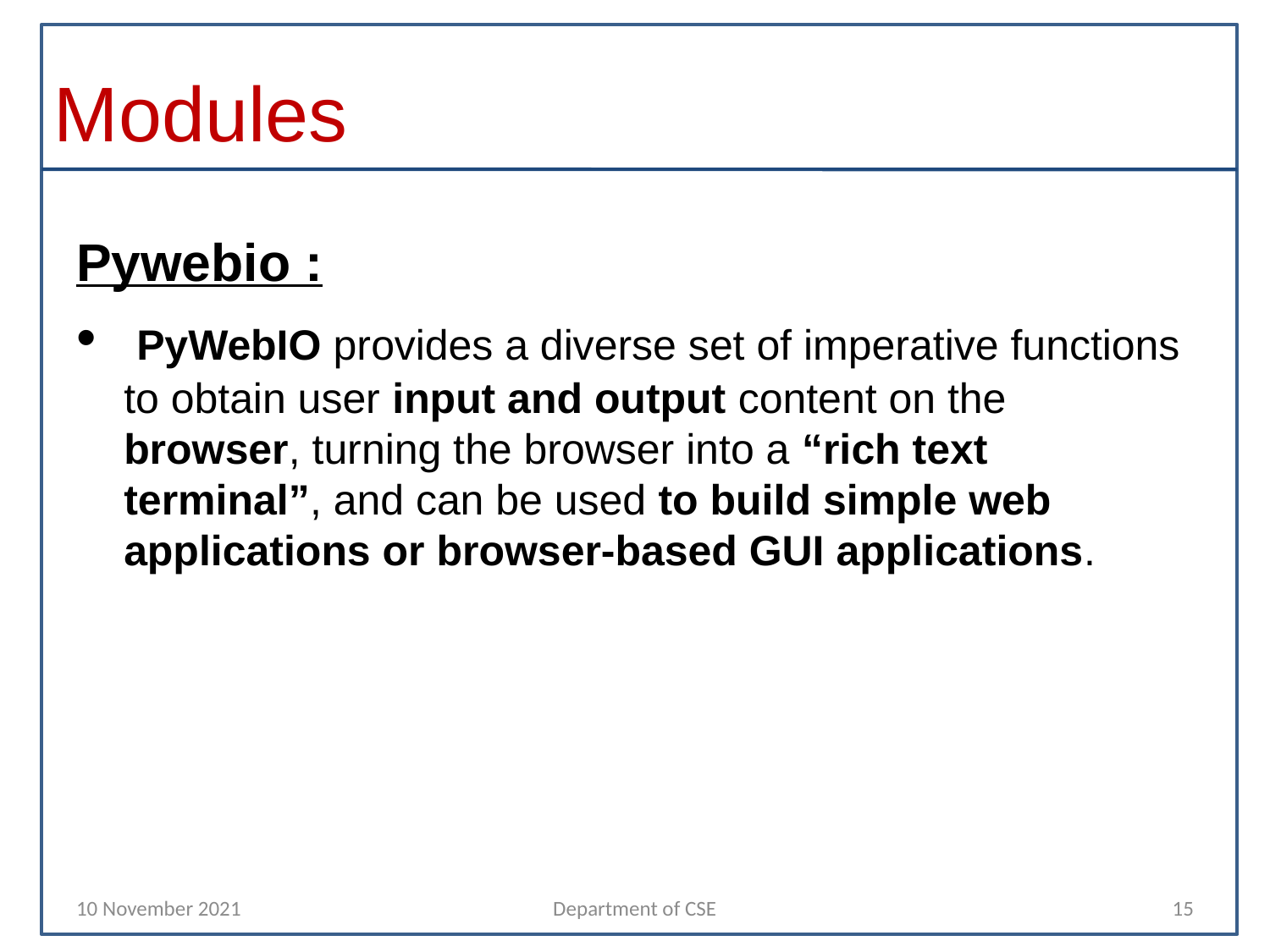

# Modules
Pywebio :
 PyWebIO provides a diverse set of imperative functions to obtain user input and output content on the browser, turning the browser into a “rich text terminal”, and can be used to build simple web applications or browser-based GUI applications.
10 November 2021
Department of CSE
15